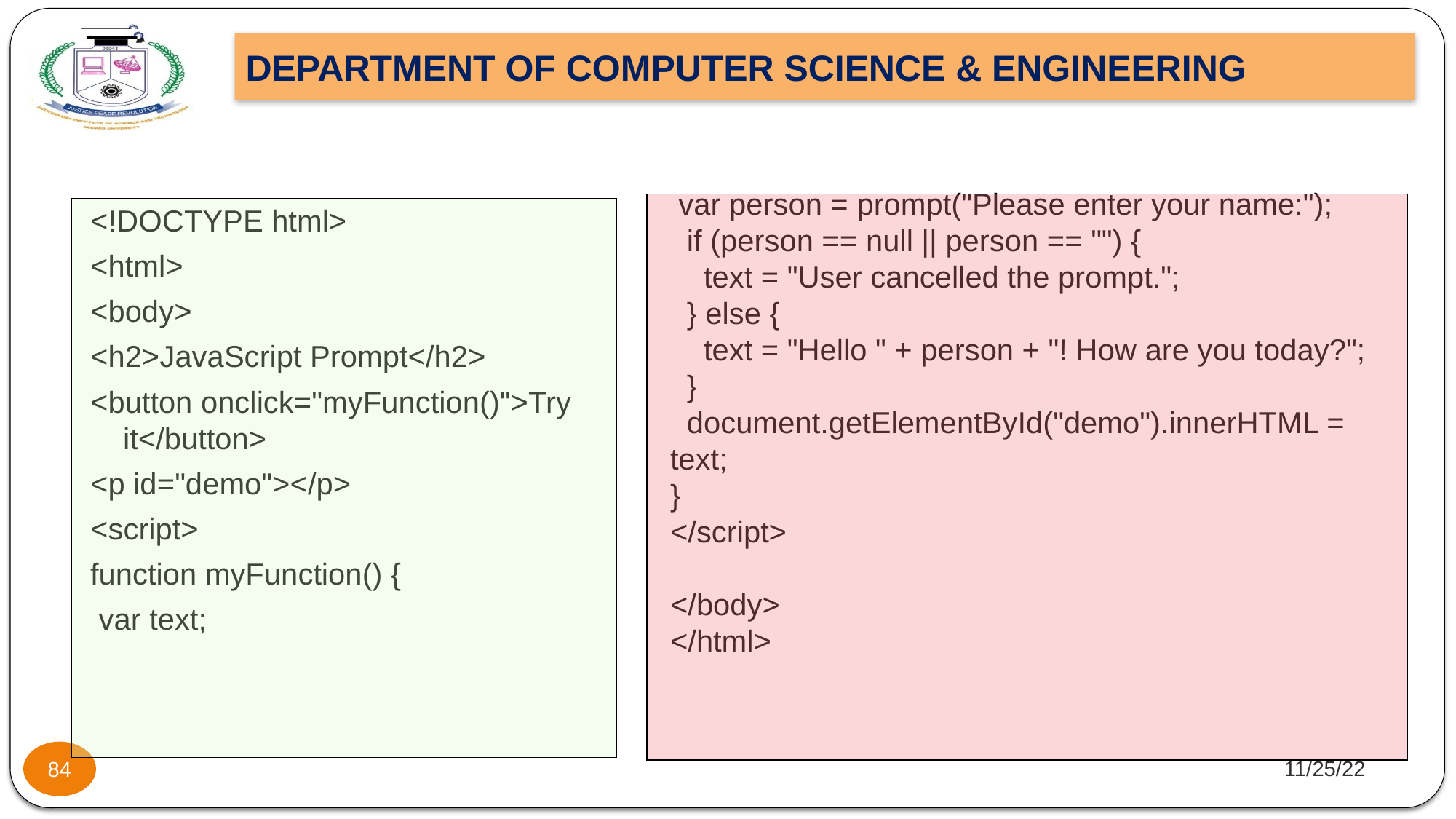

#
 var person = prompt("Please enter your name:");
  if (person == null || person == "") {
    text = "User cancelled the prompt.";
  } else {
    text = "Hello " + person + "! How are you today?";
  }
  document.getElementById("demo").innerHTML = text;
}
</script>

</body>
</html>
|  |
| --- |
<!DOCTYPE html>
<html>
<body>
<h2>JavaScript Prompt</h2>
<button onclick="myFunction()">Try it</button>
<p id="demo"></p>
<script>
function myFunction() {
 var text;

|  |
| --- |
11/25/22
84